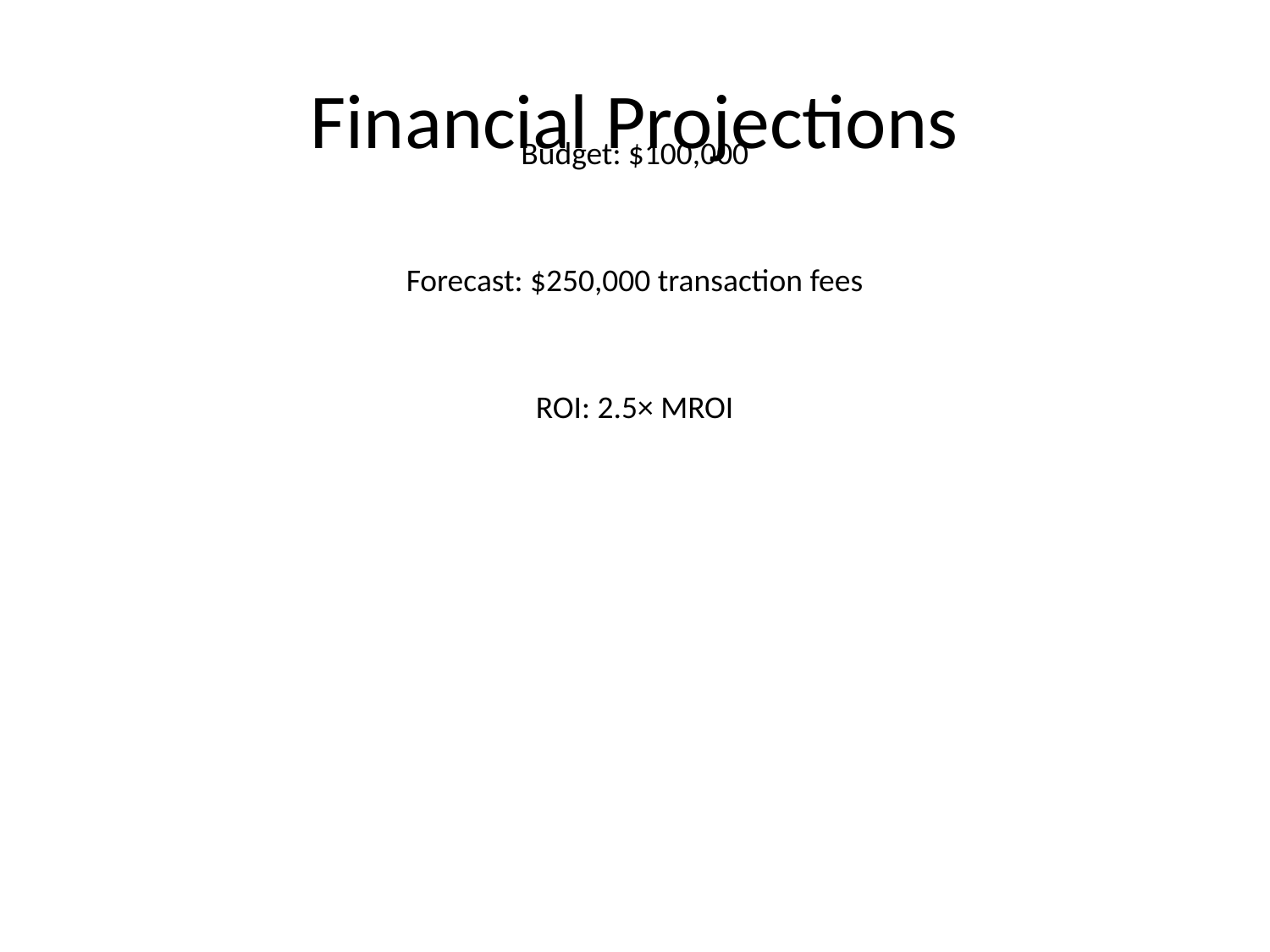

# Financial Projections
Budget: $100,000

Forecast: $250,000 transaction fees
ROI: 2.5× MROI